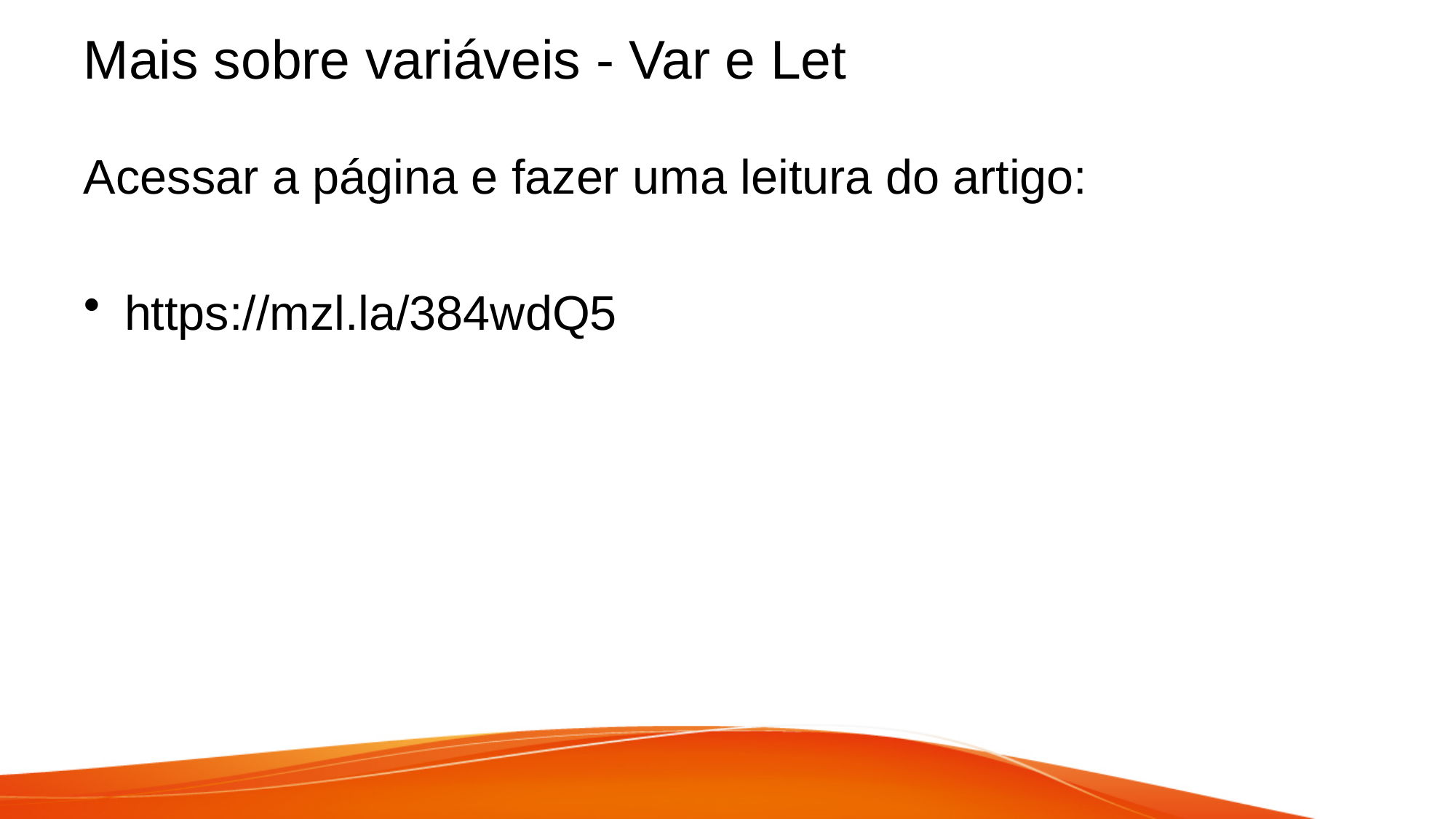

# Mais sobre variáveis - Var e Let
Acessar a página e fazer uma leitura do artigo:

https://mzl.la/384wdQ5